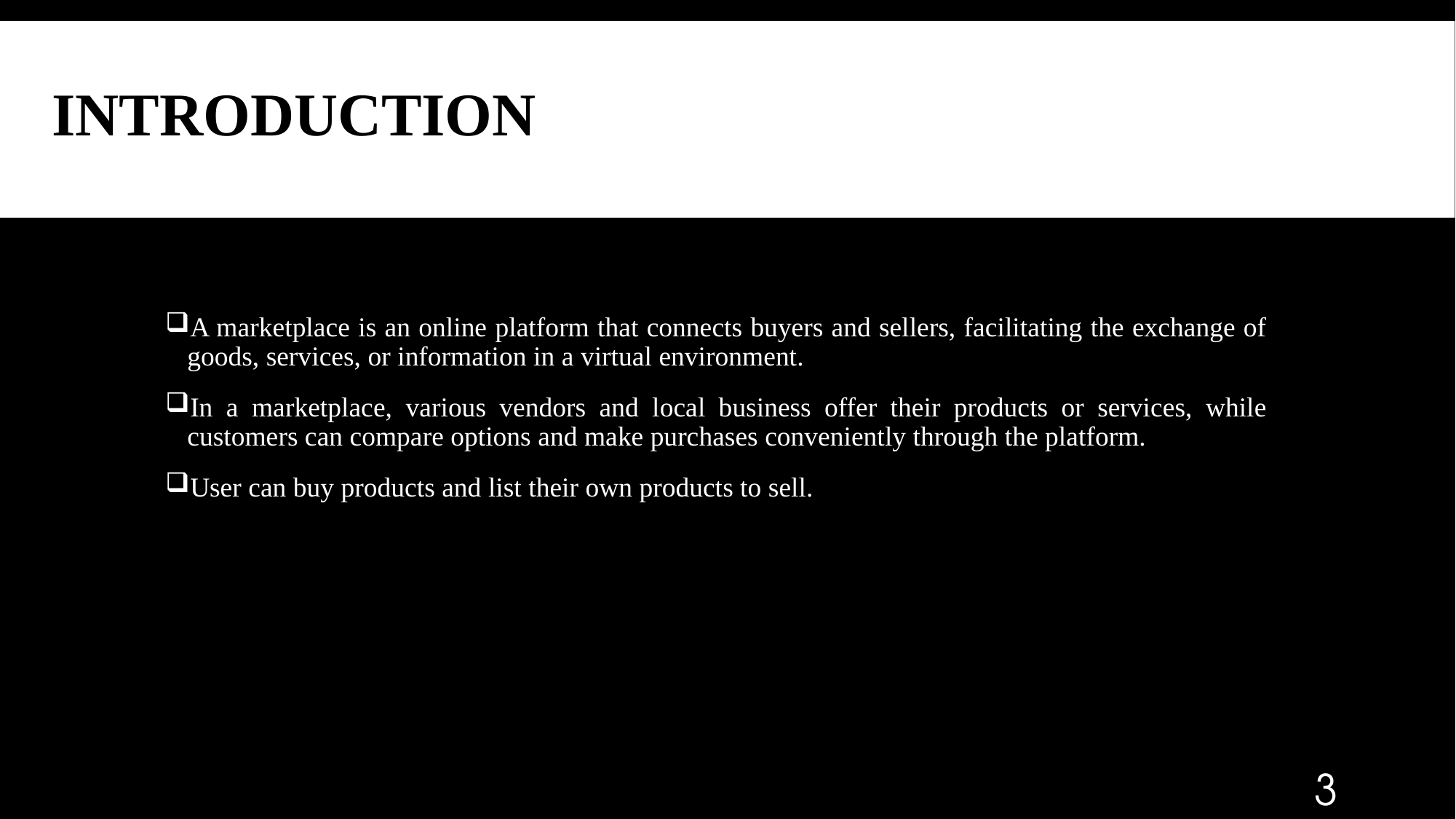

# Introduction
A marketplace is an online platform that connects buyers and sellers, facilitating the exchange of goods, services, or information in a virtual environment.
In a marketplace, various vendors and local business offer their products or services, while customers can compare options and make purchases conveniently through the platform.
User can buy products and list their own products to sell.
3